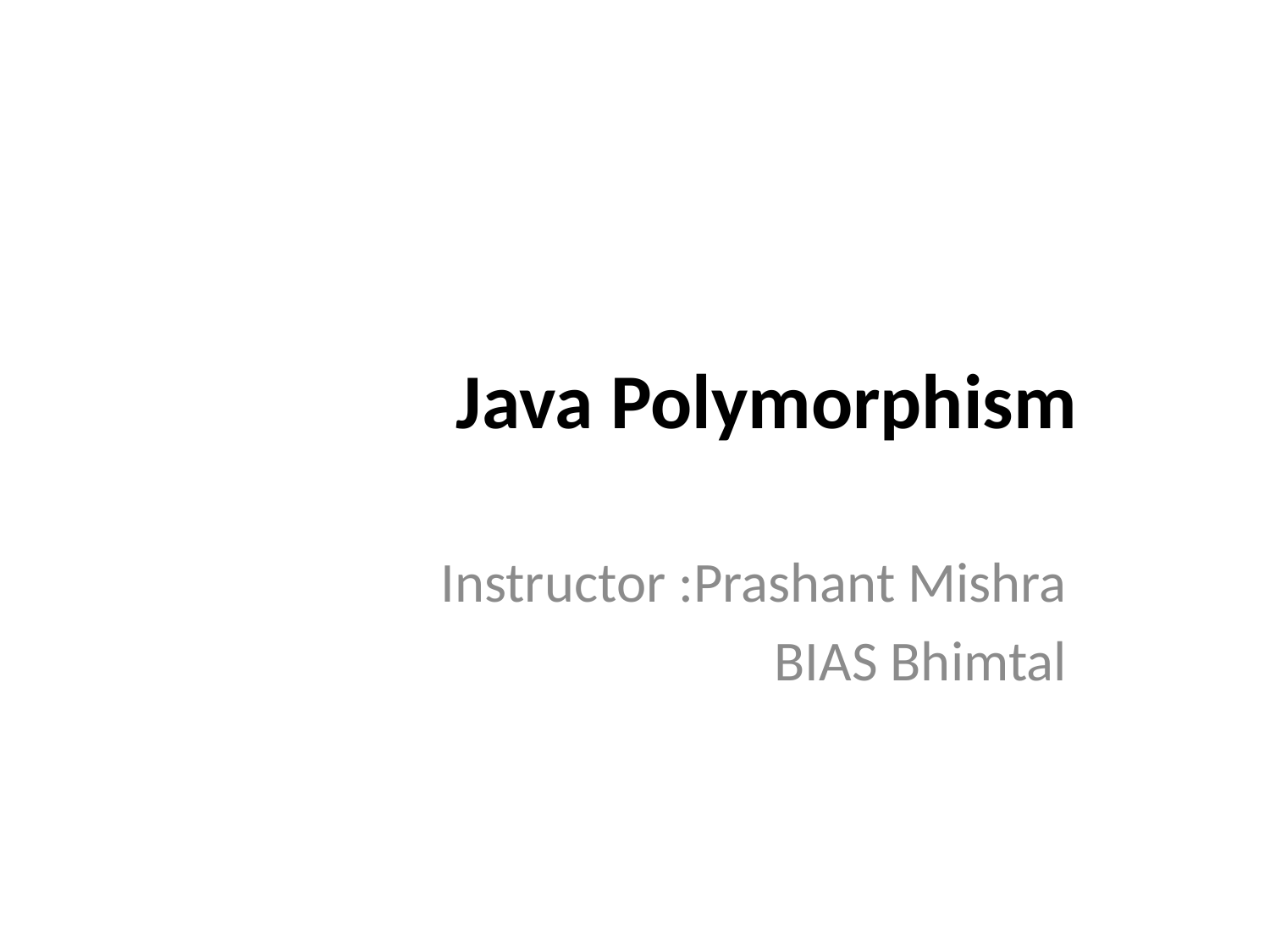

# Java Polymorphism
Instructor :Prashant Mishra
BIAS Bhimtal